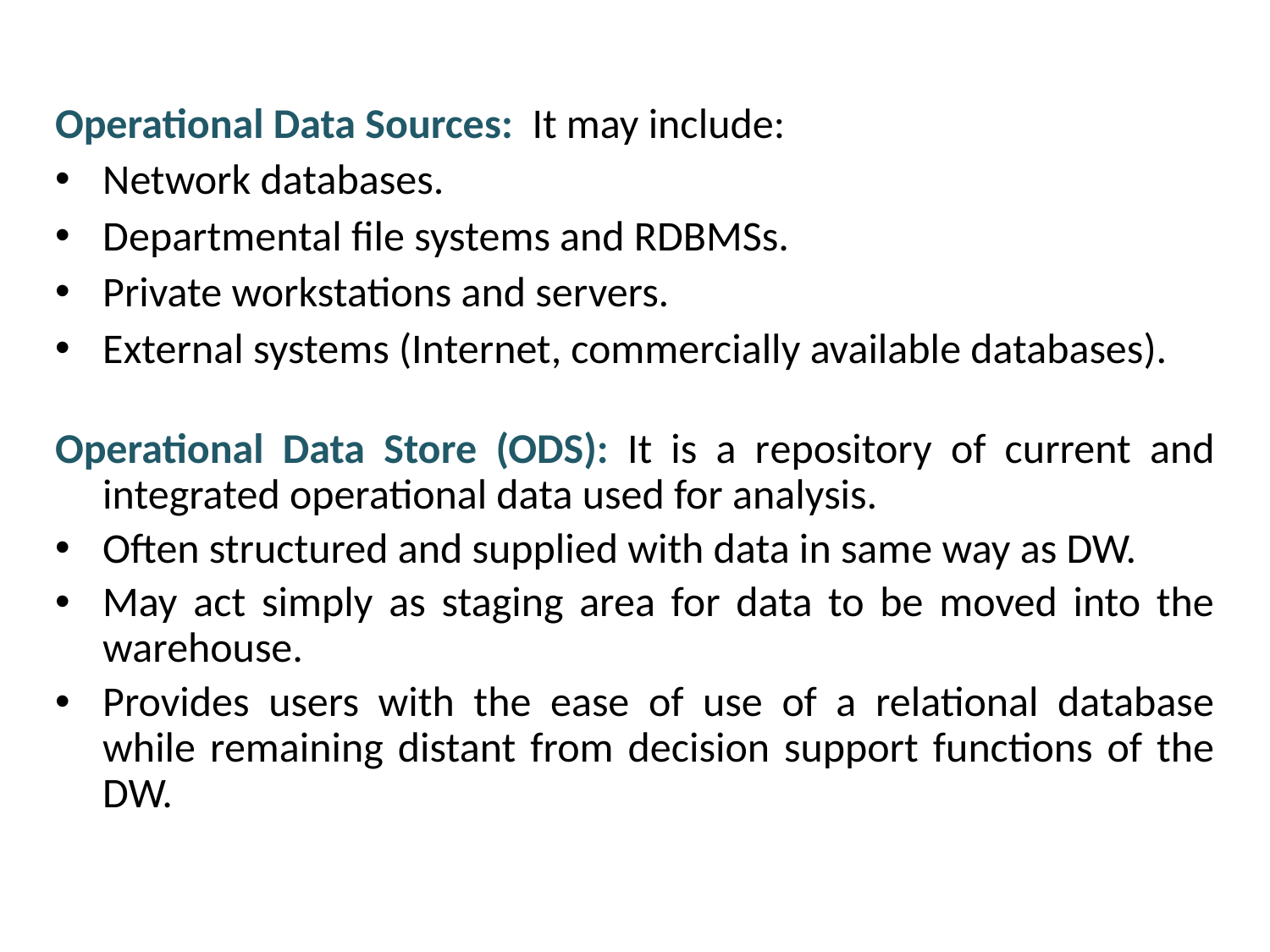

Operational Data Sources:  It may include:
Network databases.
Departmental file systems and RDBMSs.
Private workstations and servers.
External systems (Internet, commercially available databases).

Operational Data Store (ODS): It is a repository of current and integrated operational data used for analysis.
Often structured and supplied with data in same way as DW.
May act simply as staging area for data to be moved into the warehouse.
Provides users with the ease of use of a relational database while remaining distant from decision support functions of the DW.